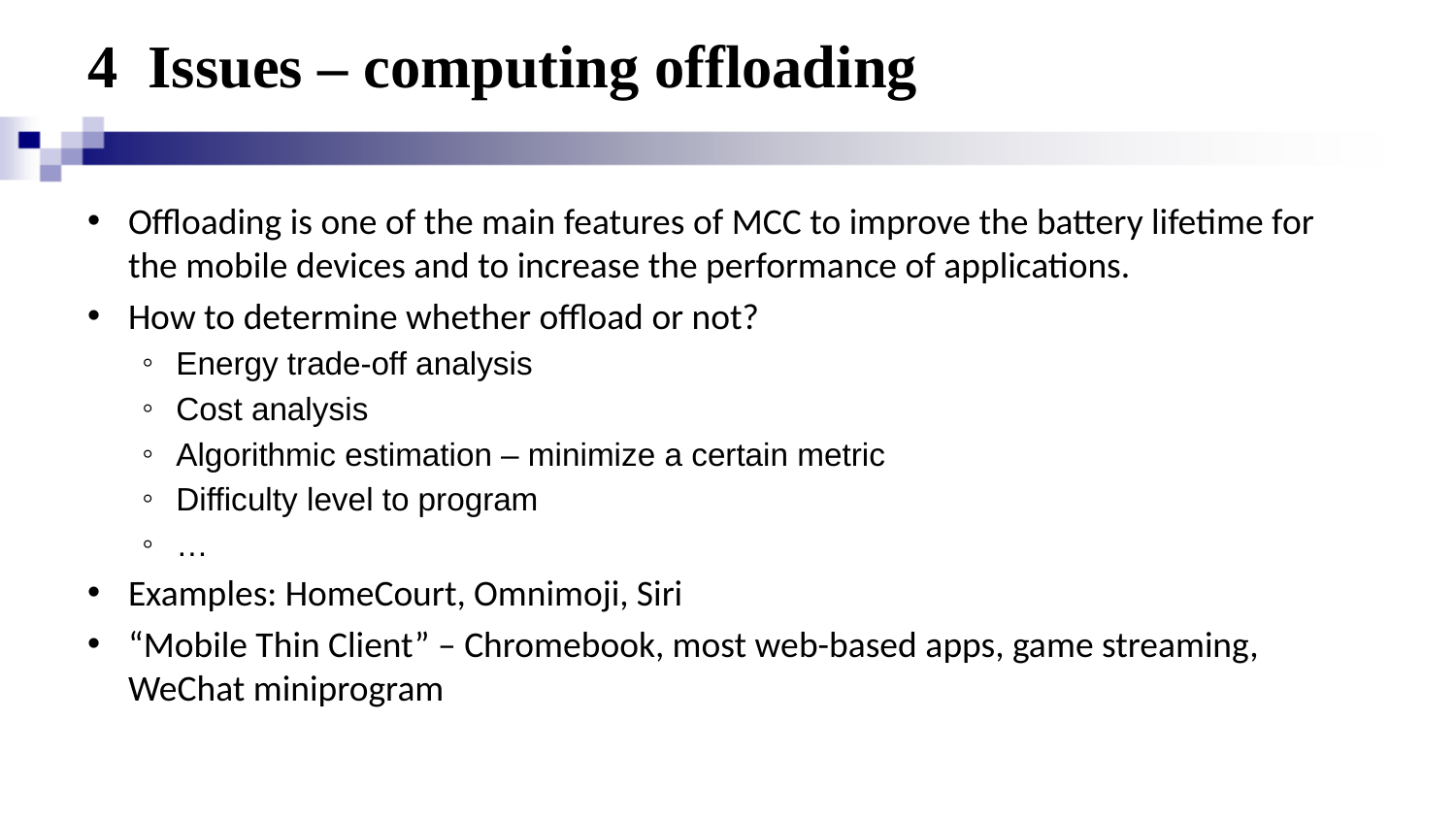

# 4  Issues – computing offloading
Offloading is one of the main features of MCC to improve the battery lifetime for the mobile devices and to increase the performance of applications.
How to determine whether offload or not?
Energy trade-off analysis
Cost analysis
Algorithmic estimation – minimize a certain metric
Difficulty level to program
…
Examples: HomeCourt, Omnimoji, Siri
“Mobile Thin Client” – Chromebook, most web-based apps, game streaming, WeChat miniprogram